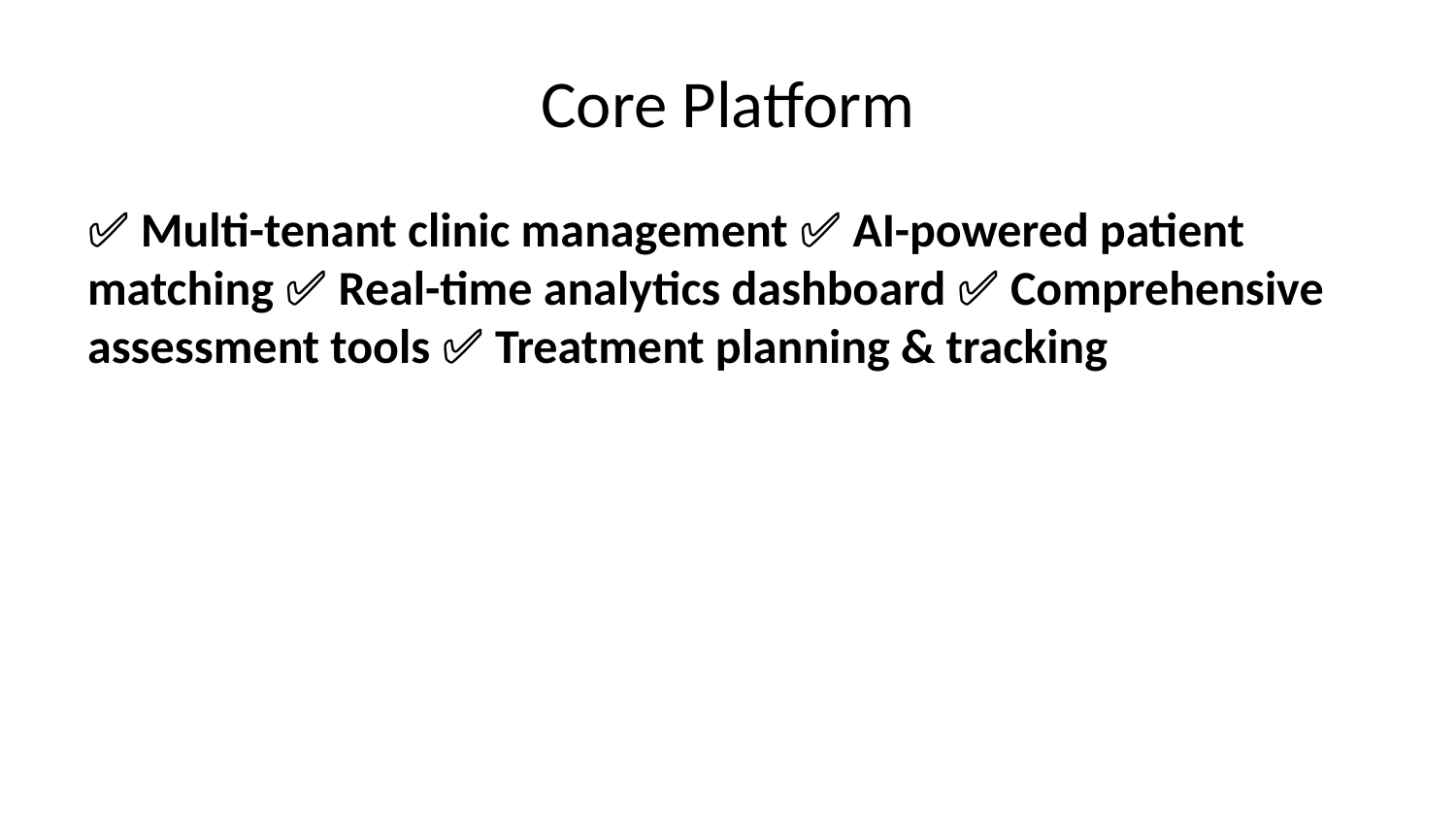

# Core Platform
✅ Multi-tenant clinic management ✅ AI-powered patient matching ✅ Real-time analytics dashboard ✅ Comprehensive assessment tools ✅ Treatment planning & tracking